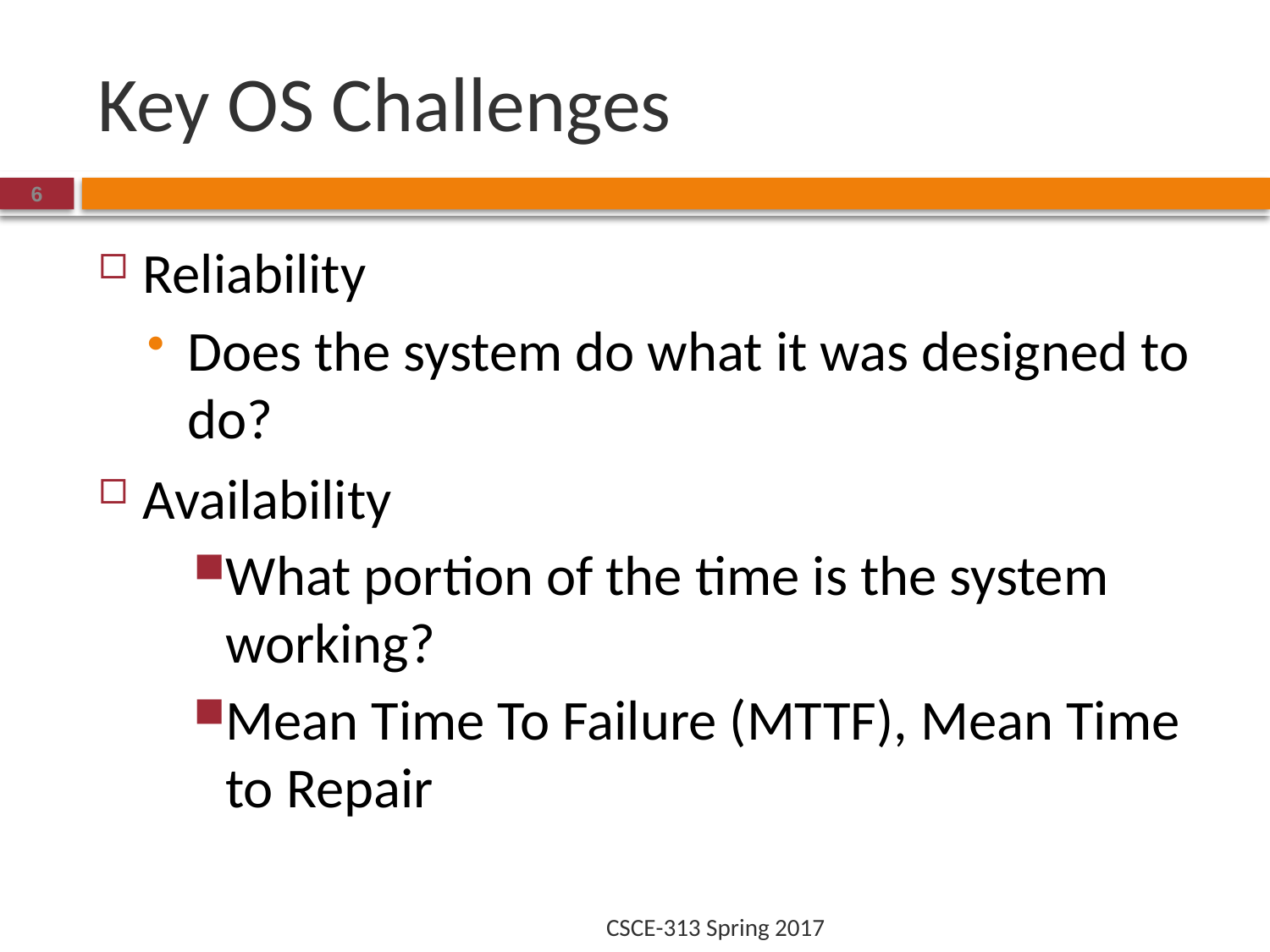

# Key OS Challenges
Reliability
Does the system do what it was designed to do?
Availability
What portion of the time is the system working?
Mean Time To Failure (MTTF), Mean Time to Repair

6
CSCE-313 Spring 2017